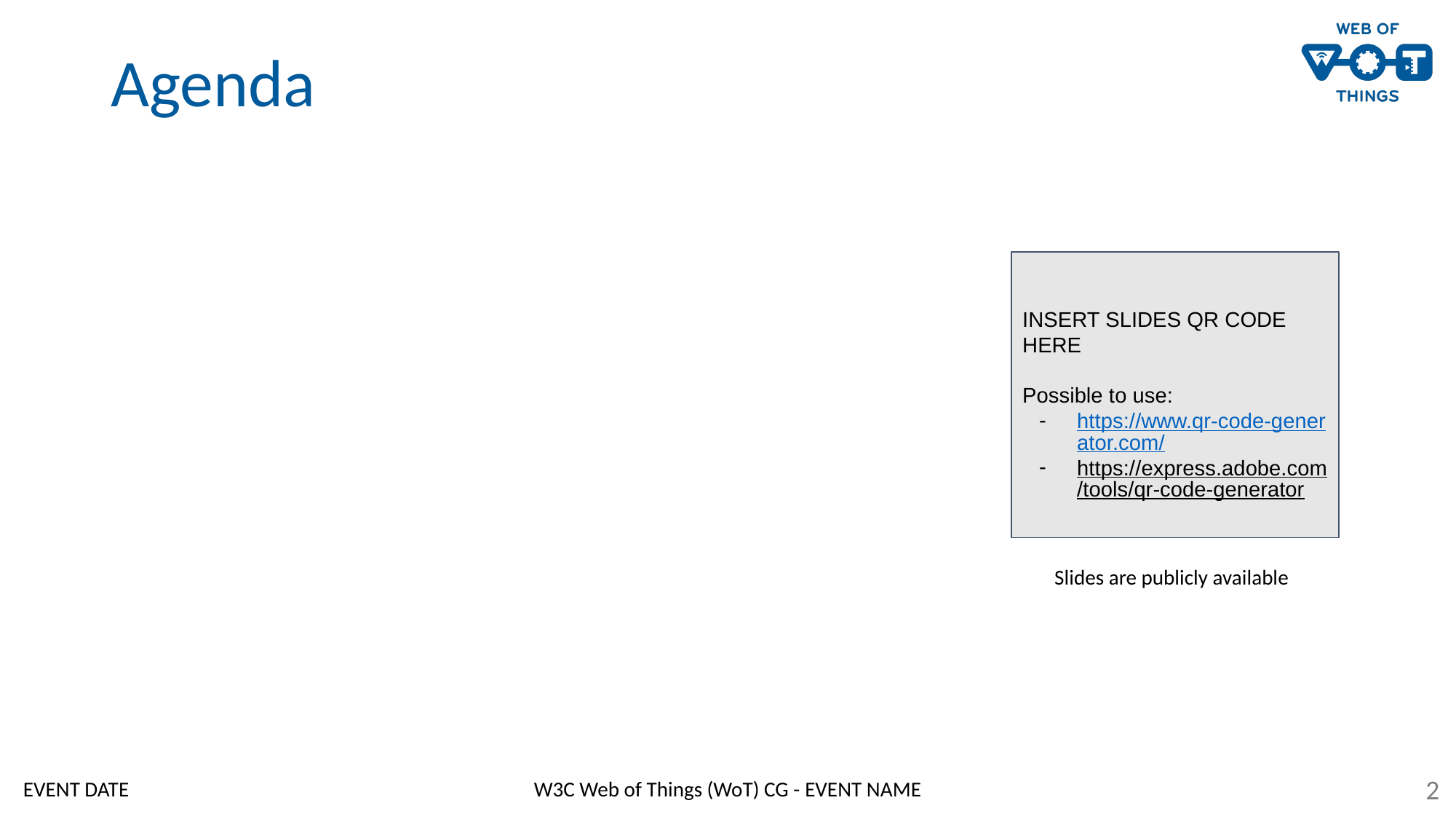

# Agenda

INSERT SLIDES QR CODE HERE

Possible to use:
https://www.qr-code-generator.com/
https://express.adobe.com/tools/qr-code-generator
Slides are publicly available
2